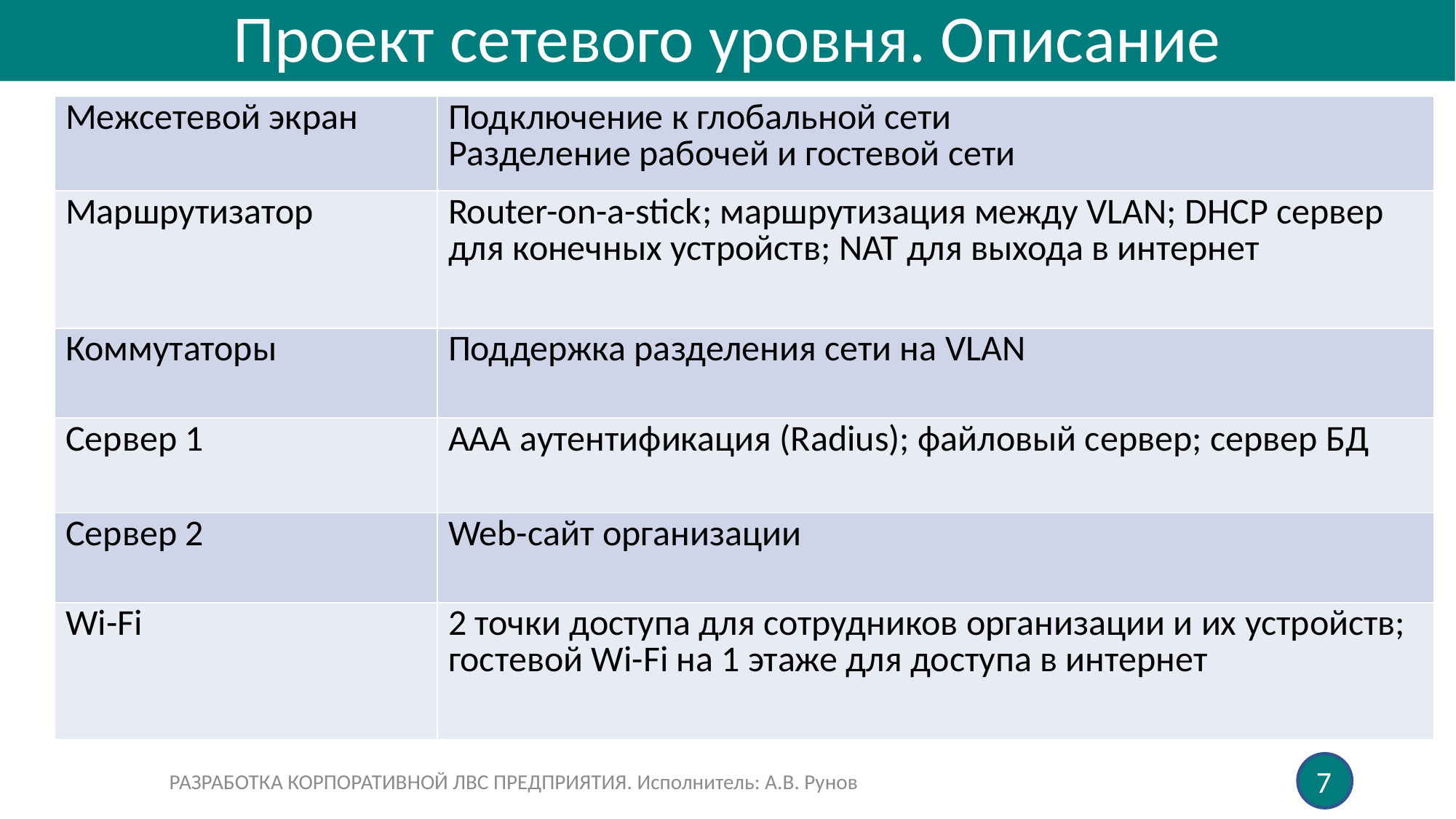

# Проект сетевого уровня. Описание
| Межсетевой экран | Подключение к глобальной сети Разделение рабочей и гостевой сети |
| --- | --- |
| Маршрутизатор | Router-on-a-stick; маршрутизация между VLAN; DHCP сервер для конечных устройств; NAT для выхода в интернет |
| Коммутаторы | Поддержка разделения сети на VLAN |
| Сервер 1 | AAA аутентификация (Radius); файловый сервер; сервер БД |
| Сервер 2 | Web-сайт организации |
| Wi-Fi | 2 точки доступа для сотрудников организации и их устройств; гостевой Wi-Fi на 1 этаже для доступа в интернет |

РАЗРАБОТКА КОРПОРАТИВНОЙ ЛВС ПРЕДПРИЯТИЯ. Исполнитель: А.В. Рунов
7